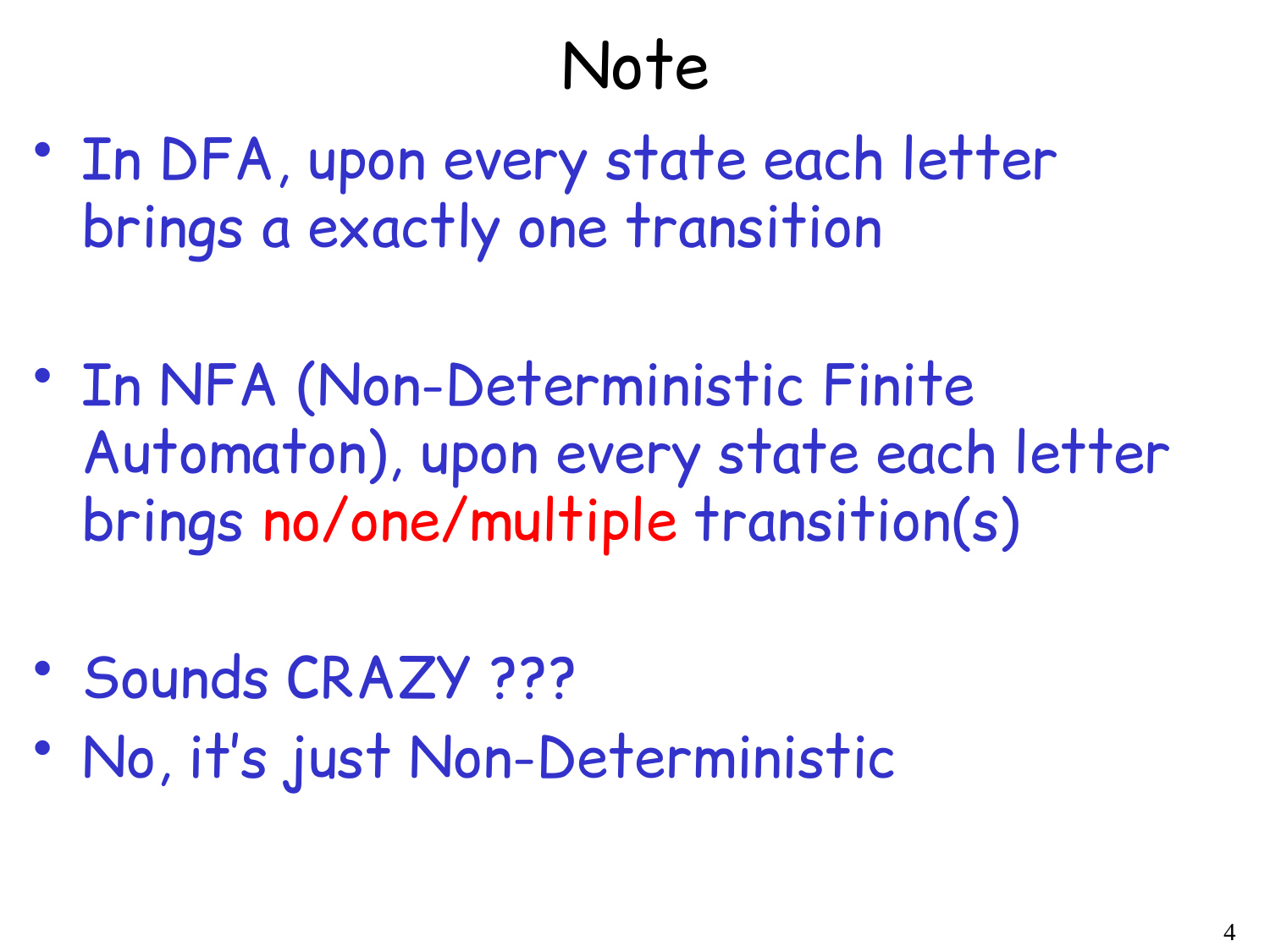

# Note
In DFA, upon every state each letter brings a exactly one transition

In NFA (Non-Deterministic Finite Automaton), upon every state each letter brings no/one/multiple transition(s)

Sounds CRAZY ???
No, it’s just Non-Deterministic
4